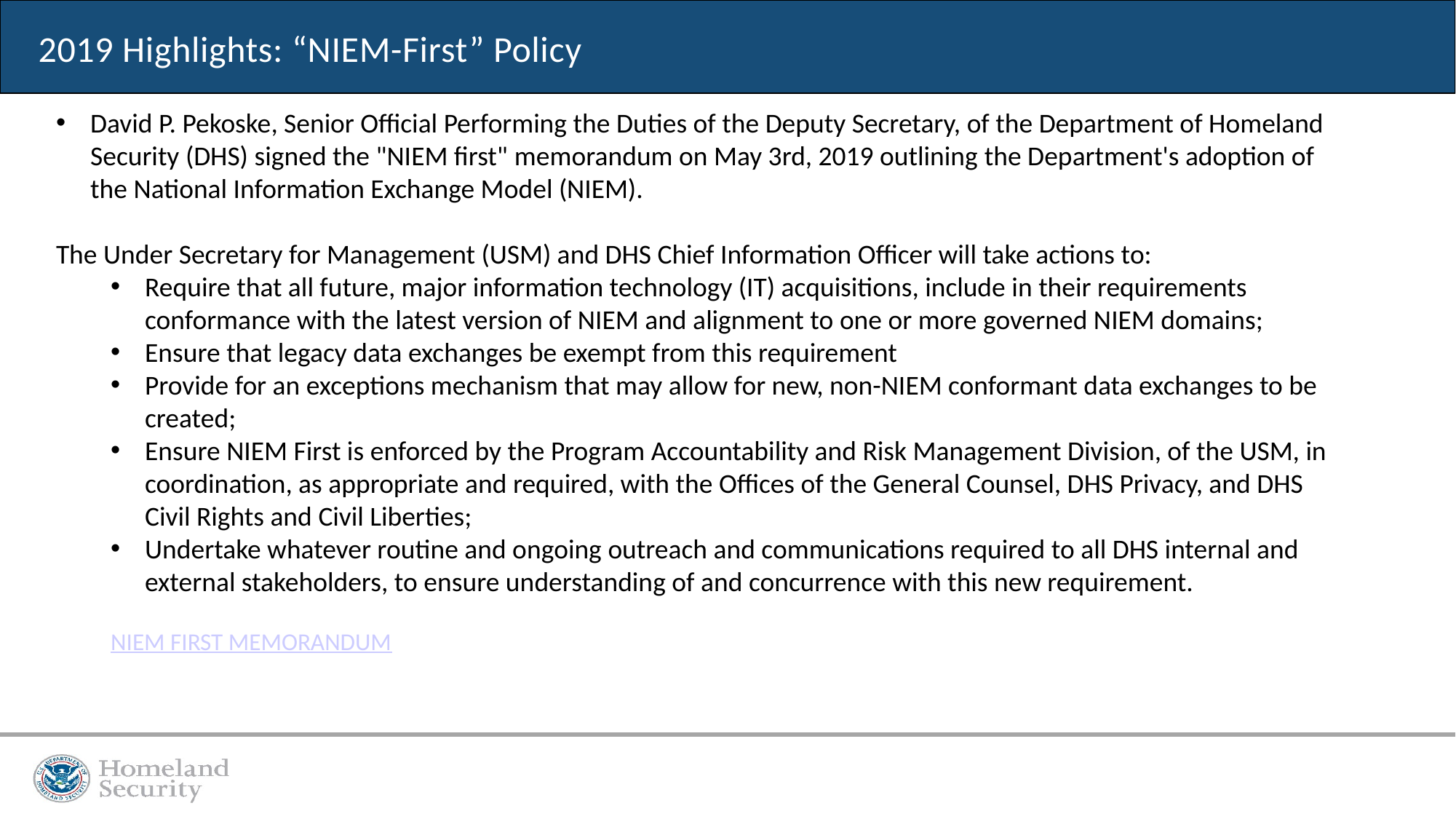

2019 Highlights: “NIEM-First” Policy
David P. Pekoske, Senior Official Performing the Duties of the Deputy Secretary, of the Department of Homeland Security (DHS) signed the "NIEM first" memorandum on May 3rd, 2019 outlining the Department's adoption of the National Information Exchange Model (NIEM).

The Under Secretary for Management (USM) and DHS Chief Information Officer will take actions to:
Require that all future, major information technology (IT) acquisitions, include in their requirements conformance with the latest version of NIEM and alignment to one or more governed NIEM domains;
Ensure that legacy data exchanges be exempt from this requirement
Provide for an exceptions mechanism that may allow for new, non-NIEM conformant data exchanges to be created;
Ensure NIEM First is enforced by the Program Accountability and Risk Management Division, of the USM, in coordination, as appropriate and required, with the Offices of the General Counsel, DHS Privacy, and DHS Civil Rights and Civil Liberties;
Undertake whatever routine and ongoing outreach and communications required to all DHS internal and external stakeholders, to ensure understanding of and concurrence with this new requirement.

NIEM FIRST MEMORANDUM